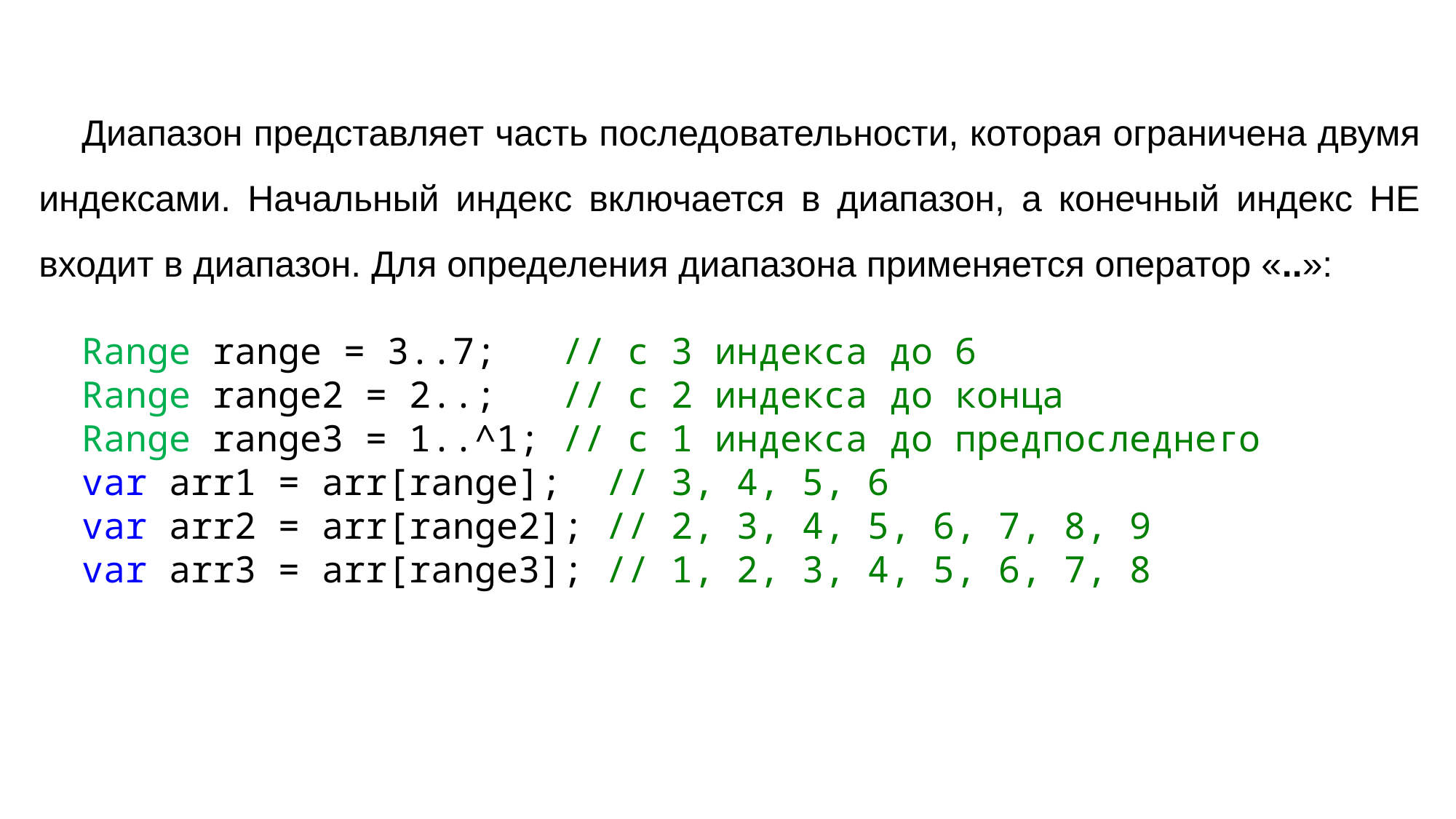

Диапазон представляет часть последовательности, которая ограничена двумя индексами. Начальный индекс включается в диапазон, а конечный индекс НЕ входит в диапазон. Для определения диапазона применяется оператор «..»:

Range range = 3..7;   // с 3 индекса до 6
Range range2 = 2..;   // с 2 индекса до конца
Range range3 = 1..^1; // с 1 индекса до предпоследнего
var arr1 = arr[range];  // 3, 4, 5, 6
var arr2 = arr[range2]; // 2, 3, 4, 5, 6, 7, 8, 9
var arr3 = arr[range3]; // 1, 2, 3, 4, 5, 6, 7, 8